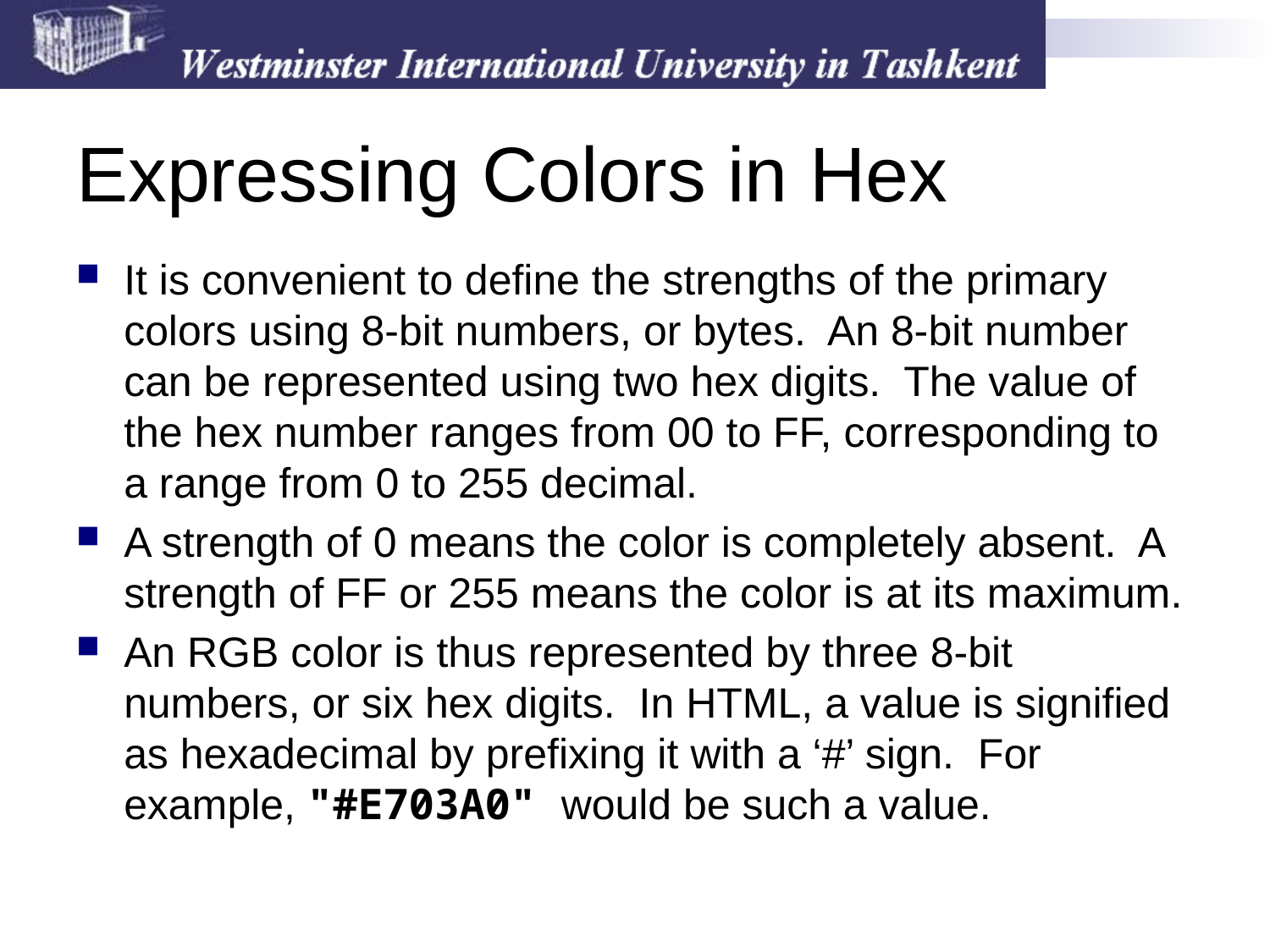

# Expressing Colors in Hex
It is convenient to define the strengths of the primary colors using 8-bit numbers, or bytes.  An 8-bit number can be represented using two hex digits.  The value of the hex number ranges from 00 to FF, corresponding to a range from 0 to 255 decimal.
A strength of 0 means the color is completely absent.  A strength of FF or 255 means the color is at its maximum.
An RGB color is thus represented by three 8-bit numbers, or six hex digits.  In HTML, a value is signified as hexadecimal by prefixing it with a ‘#’ sign.  For example, "#E703A0" would be such a value.